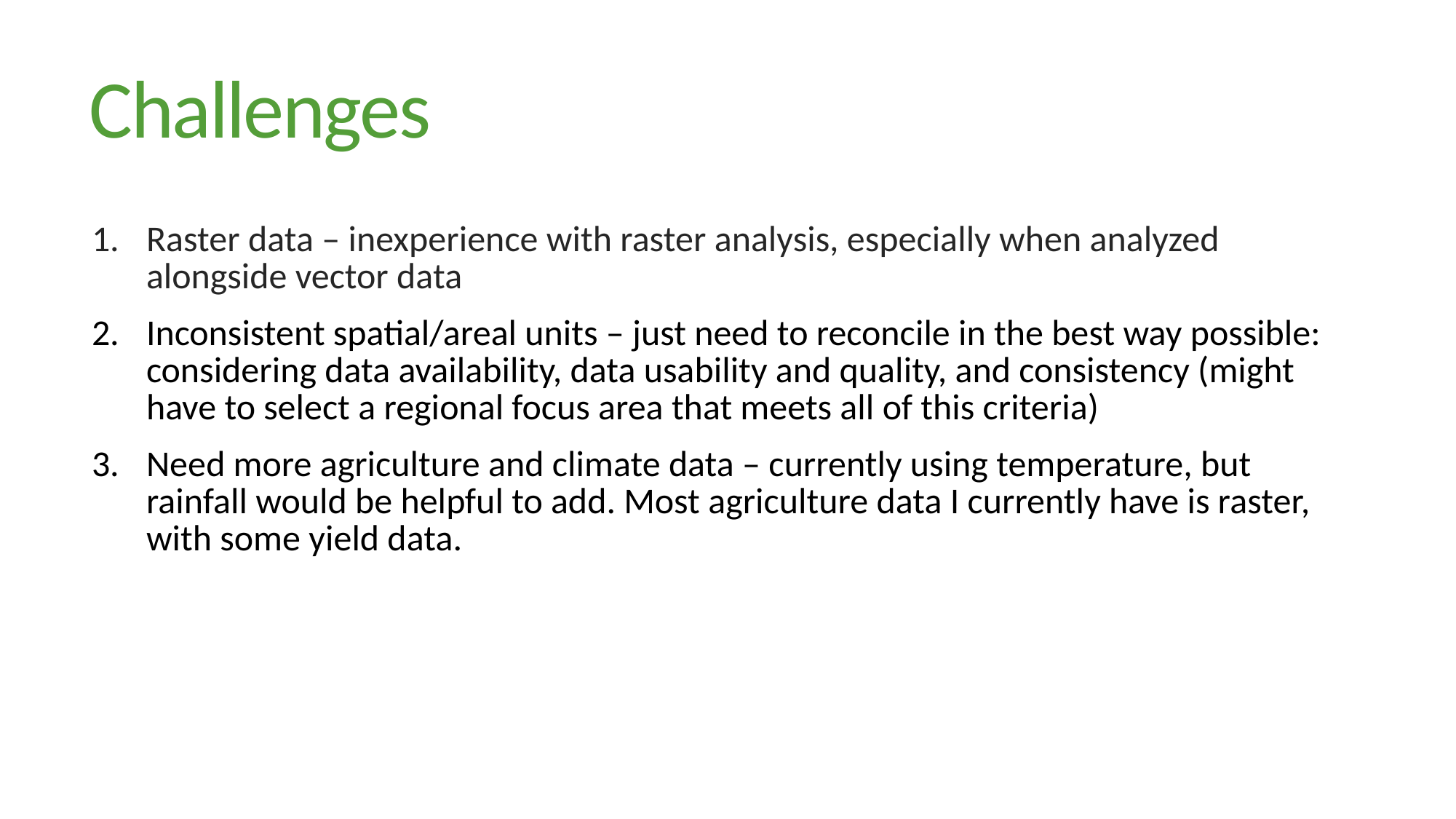

# Challenges
Raster data – inexperience with raster analysis, especially when analyzed alongside vector data
Inconsistent spatial/areal units – just need to reconcile in the best way possible: considering data availability, data usability and quality, and consistency (might have to select a regional focus area that meets all of this criteria)
Need more agriculture and climate data – currently using temperature, but rainfall would be helpful to add. Most agriculture data I currently have is raster, with some yield data.